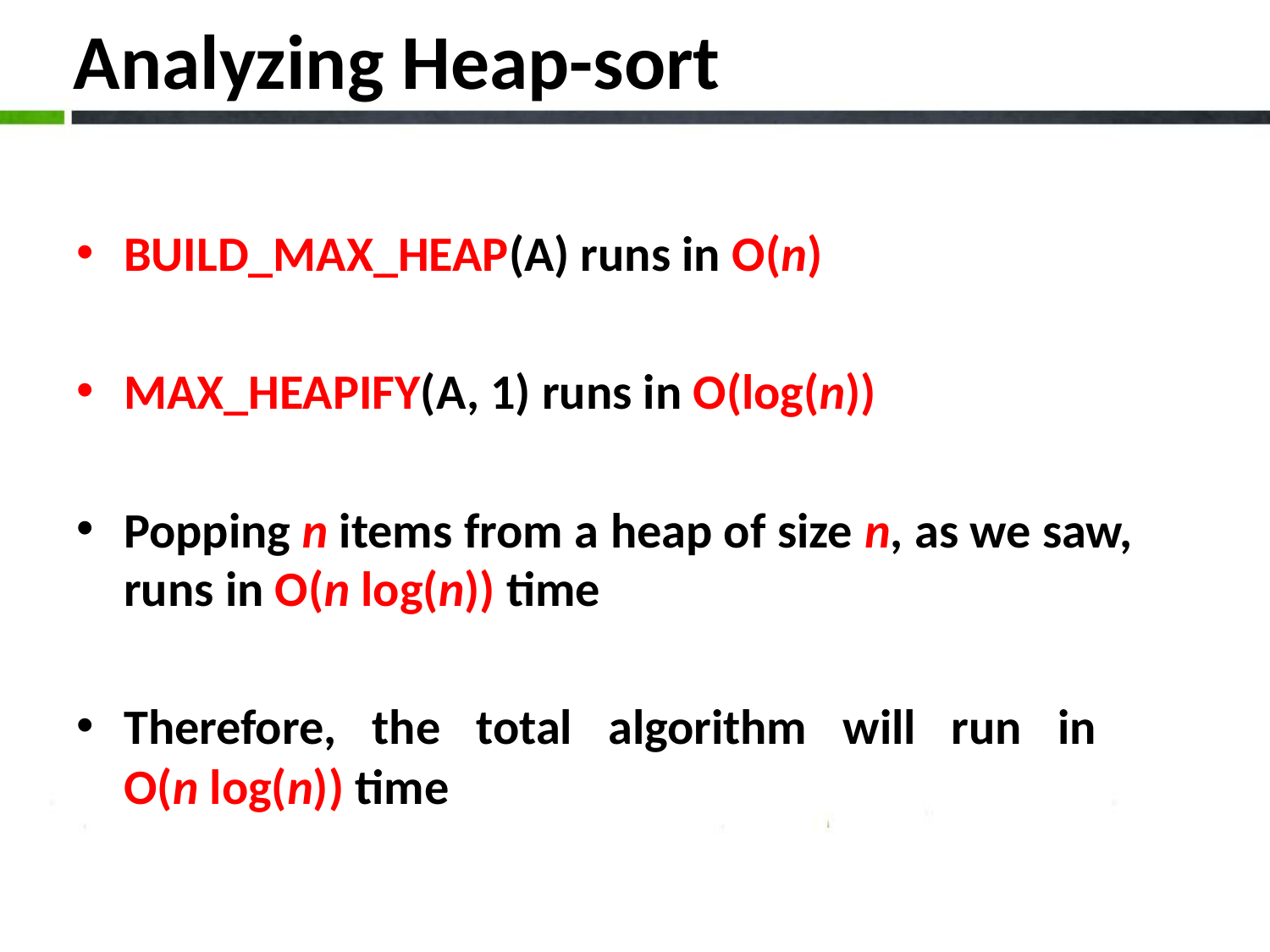

# Analyzing Heap-sort
BUILD_MAX_HEAP(A) runs in O(n)

MAX_HEAPIFY(A, 1) runs in O(log(n))

Popping n items from a heap of size n, as we saw, runs in O(n log(n)) time

Therefore, the total algorithm will run in
O(n log(n)) time